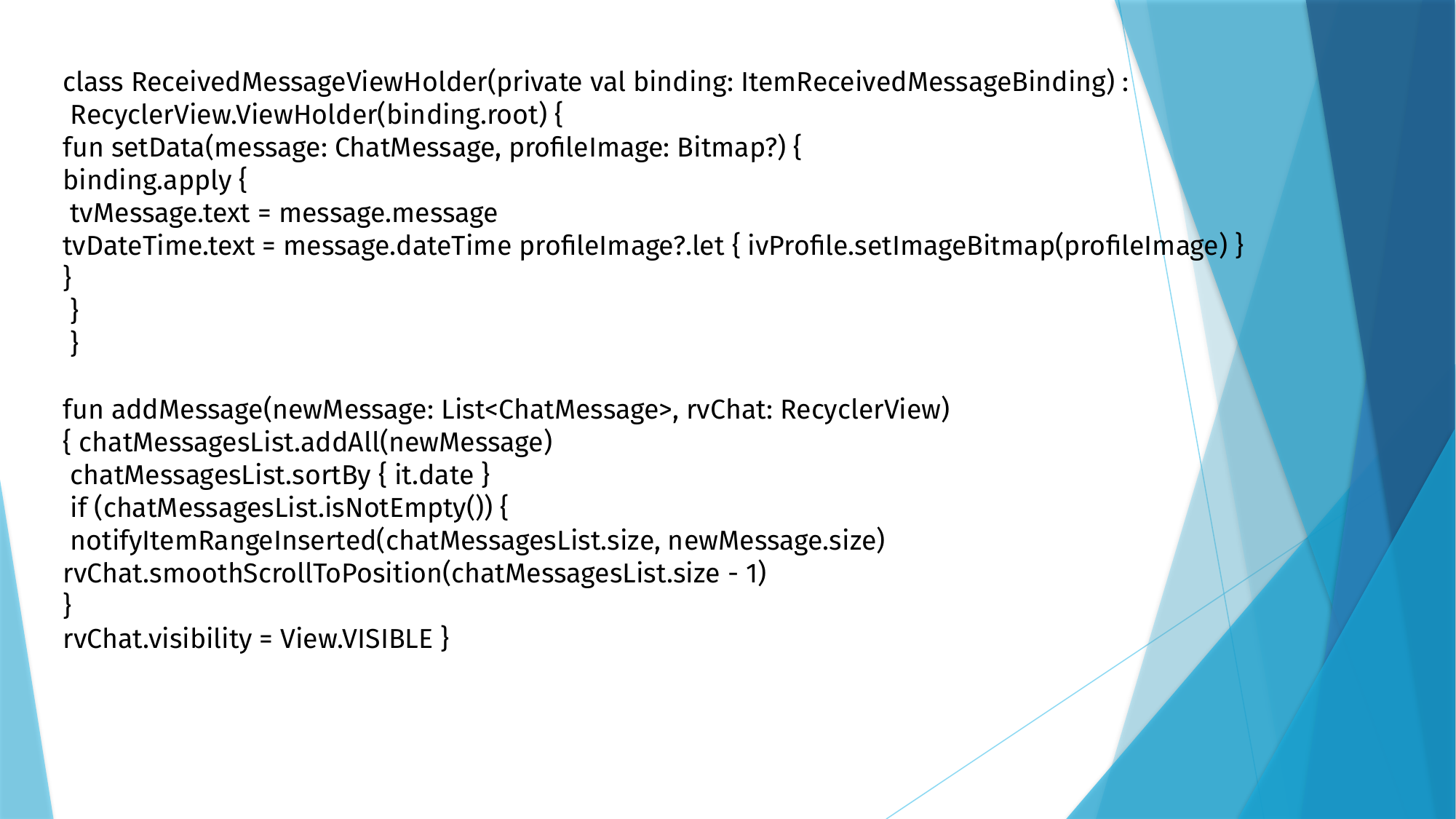

class ReceivedMessageViewHolder(private val binding: ItemReceivedMessageBinding) :
 RecyclerView.ViewHolder(binding.root) {
fun setData(message: ChatMessage, profileImage: Bitmap?) {
binding.apply {
 tvMessage.text = message.message
tvDateTime.text = message.dateTime profileImage?.let { ivProfile.setImageBitmap(profileImage) }
}
 }
 }

fun addMessage(newMessage: List<ChatMessage>, rvChat: RecyclerView) { chatMessagesList.addAll(newMessage)
 chatMessagesList.sortBy { it.date }
 if (chatMessagesList.isNotEmpty()) {
 notifyItemRangeInserted(chatMessagesList.size, newMessage.size) rvChat.smoothScrollToPosition(chatMessagesList.size - 1)
}
rvChat.visibility = View.VISIBLE }